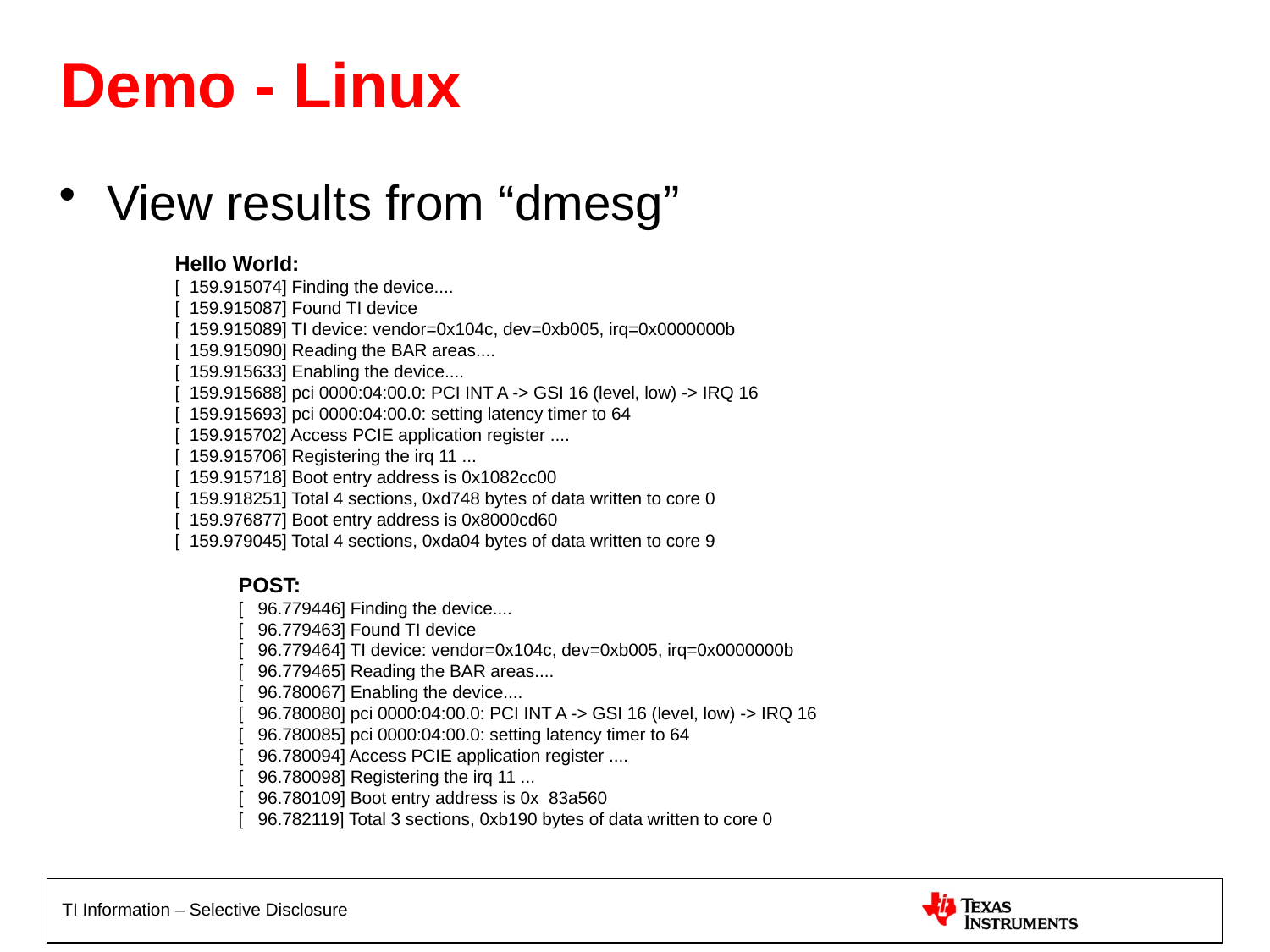

# Demo - Linux
View results from “dmesg”

Hello World:
[  159.915074] Finding the device....
[  159.915087] Found TI device
[  159.915089] TI device: vendor=0x104c, dev=0xb005, irq=0x0000000b
[  159.915090] Reading the BAR areas....
[  159.915633] Enabling the device....
[  159.915688] pci 0000:04:00.0: PCI INT A -> GSI 16 (level, low) -> IRQ 16
[  159.915693] pci 0000:04:00.0: setting latency timer to 64
[  159.915702] Access PCIE application register ....
[  159.915706] Registering the irq 11 ...
[  159.915718] Boot entry address is 0x1082cc00
[  159.918251] Total 4 sections, 0xd748 bytes of data written to core 0
[  159.976877] Boot entry address is 0x8000cd60
[  159.979045] Total 4 sections, 0xda04 bytes of data written to core 9

POST:
[   96.779446] Finding the device....
[   96.779463] Found TI device
[   96.779464] TI device: vendor=0x104c, dev=0xb005, irq=0x0000000b
[   96.779465] Reading the BAR areas....
[   96.780067] Enabling the device....
[   96.780080] pci 0000:04:00.0: PCI INT A -> GSI 16 (level, low) -> IRQ 16
[   96.780085] pci 0000:04:00.0: setting latency timer to 64
[   96.780094] Access PCIE application register ....
[   96.780098] Registering the irq 11 ...
[   96.780109] Boot entry address is 0x  83a560
[   96.782119] Total 3 sections, 0xb190 bytes of data written to core 0